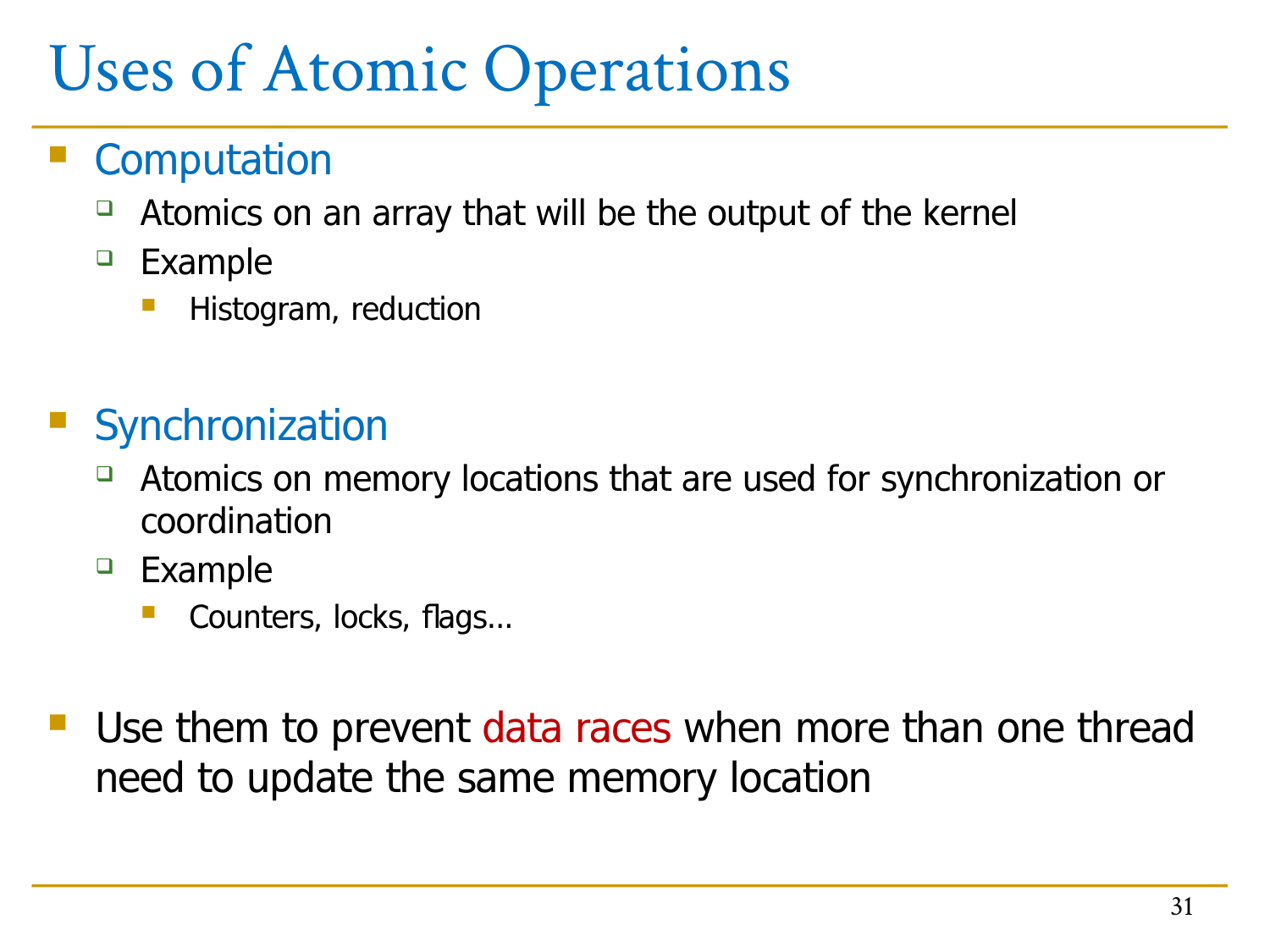

# Uses of Atomic Operations
Computation
Atomics on an array that will be the output of the kernel
Example
Histogram, reduction

Synchronization
Atomics on memory locations that are used for synchronization or coordination
Example
Counters, locks, flags…

Use them to prevent data races when more than one thread need to update the same memory location

31